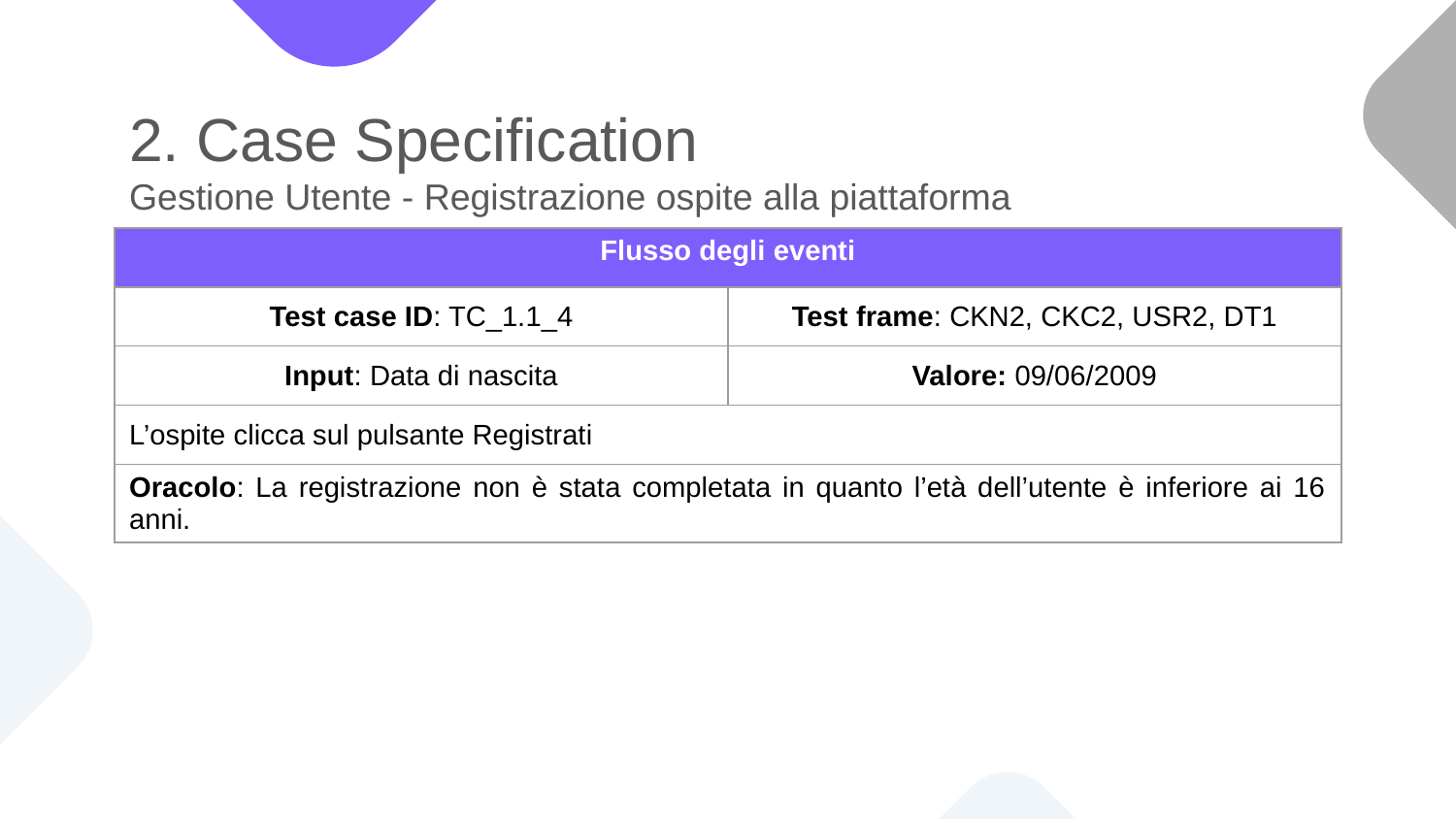

# 2. Case Speciﬁcation Gestione Utente - Registrazione ospite alla piattaforma
| Flusso degli eventi |  |
| --- | --- |
| Test case ID: TC\_1.1\_4 | Test frame: CKN2, CKC2, USR2, DT1 |
| Input: Data di nascita | Valore: 09/06/2009 |
| L’ospite clicca sul pulsante Registrati |  |
| Oracolo: La registrazione non è stata completata in quanto l’età dell’utente è inferiore ai 16 anni. |  |